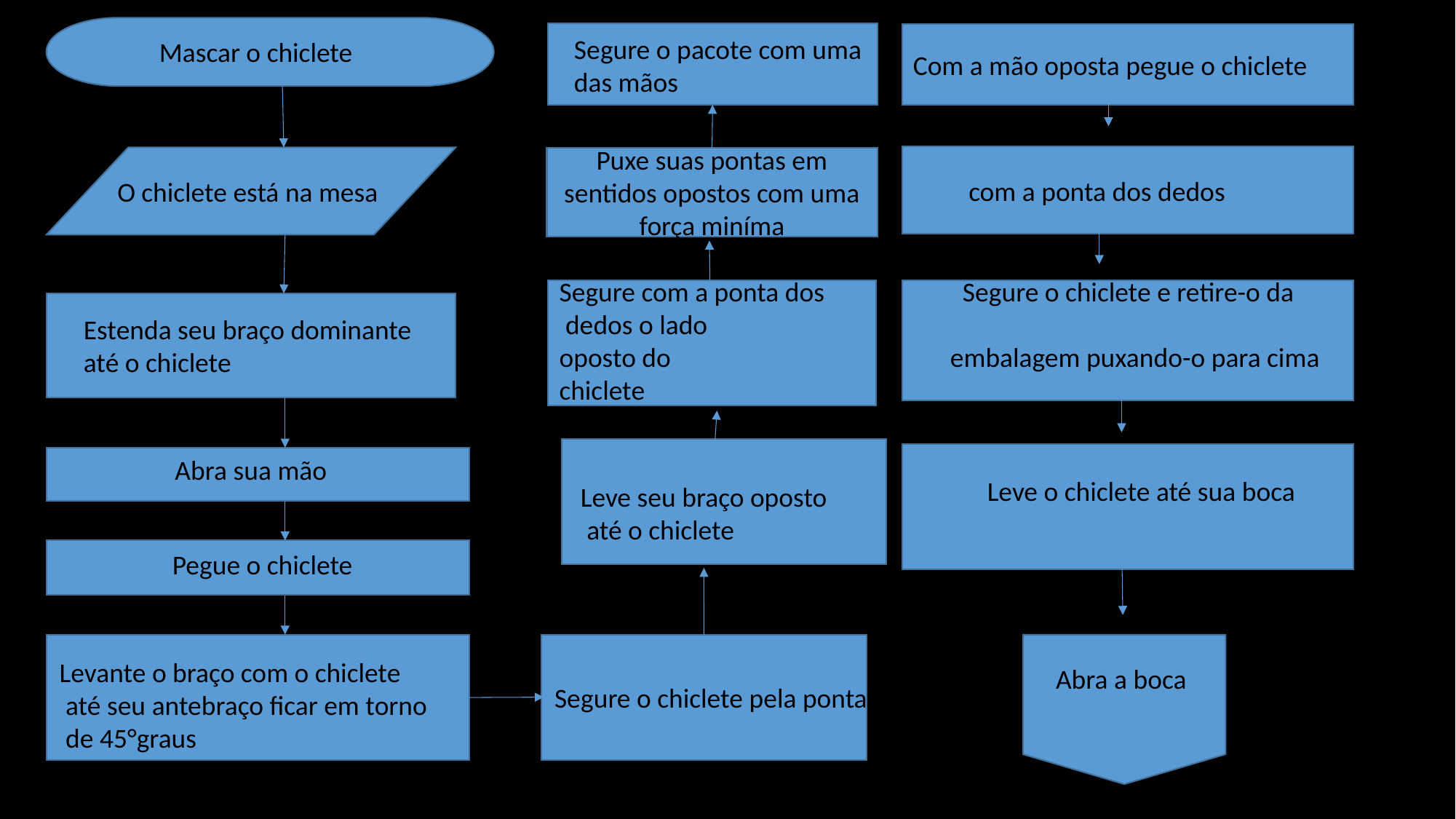

Com a mão oposta pegue o chiclete
Segure o pacote com uma das mãos
Mascar o chiclete
         com a ponta dos dedos

Puxe suas pontas em sentidos opostos com uma força miníma
O chiclete está na mesa
Segure com a ponta dos
 dedos o lado
oposto do
chiclete

        Segure o chiclete e retire-o da
      embalagem puxando-o para cima

Estenda seu braço dominante
até o chiclete

            Leve o chiclete até sua boca

Abra sua mão
Leve seu braço oposto
 até o chiclete

Pegue o chiclete

Abra a boca

Levante o braço com o chiclete
 até seu antebraço ficar em torno
 de 45°graus
Segure o chiclete pela ponta